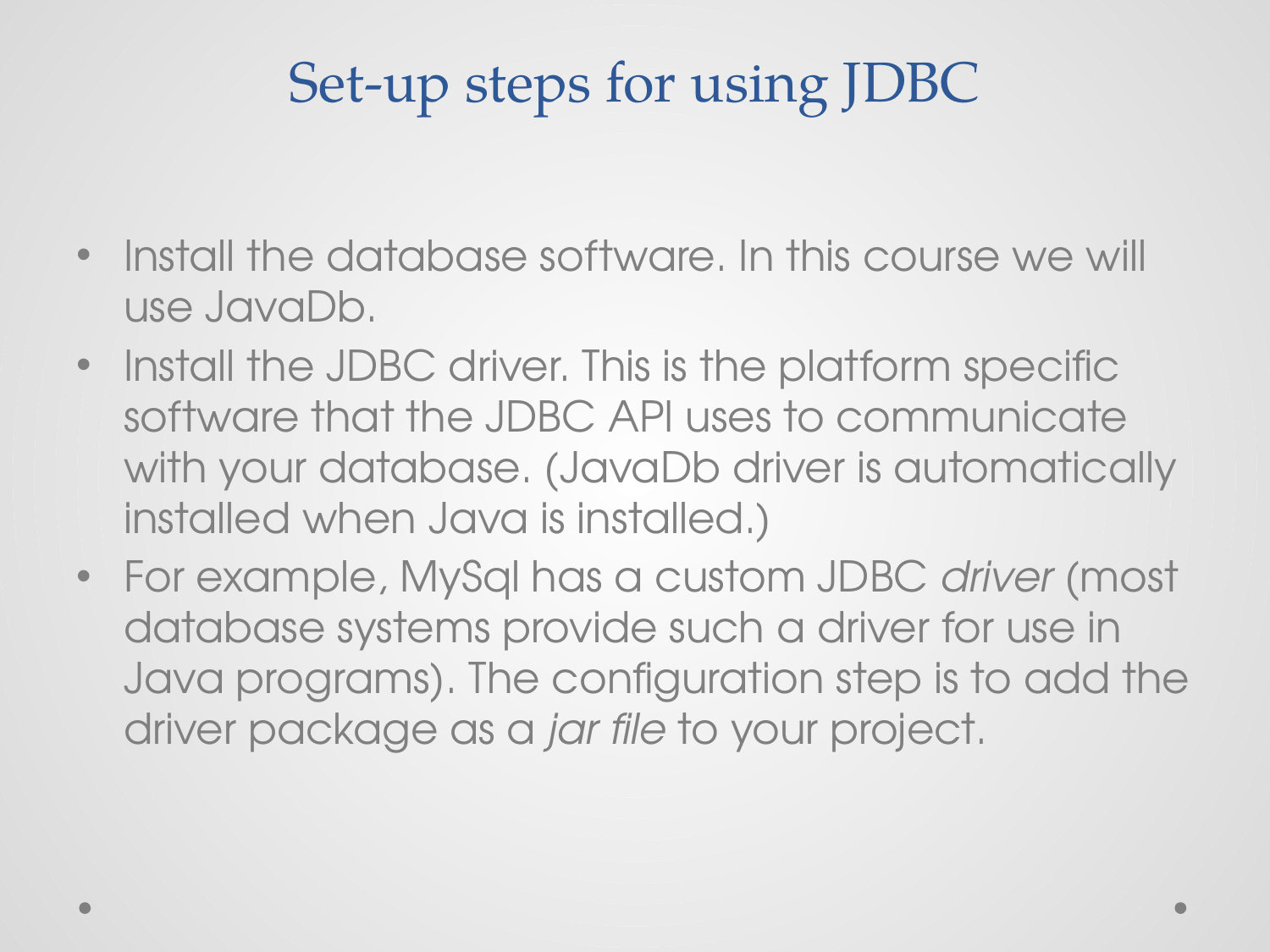

# Set-up steps for using JDBC
Install the database software. In this course we will use JavaDb.
Install the JDBC driver. This is the platform specific software that the JDBC API uses to communicate with your database. (JavaDb driver is automatically installed when Java is installed.)
For example, MySql has a custom JDBC driver (most database systems provide such a driver for use in Java programs). The configuration step is to add the driver package as a jar file to your project.